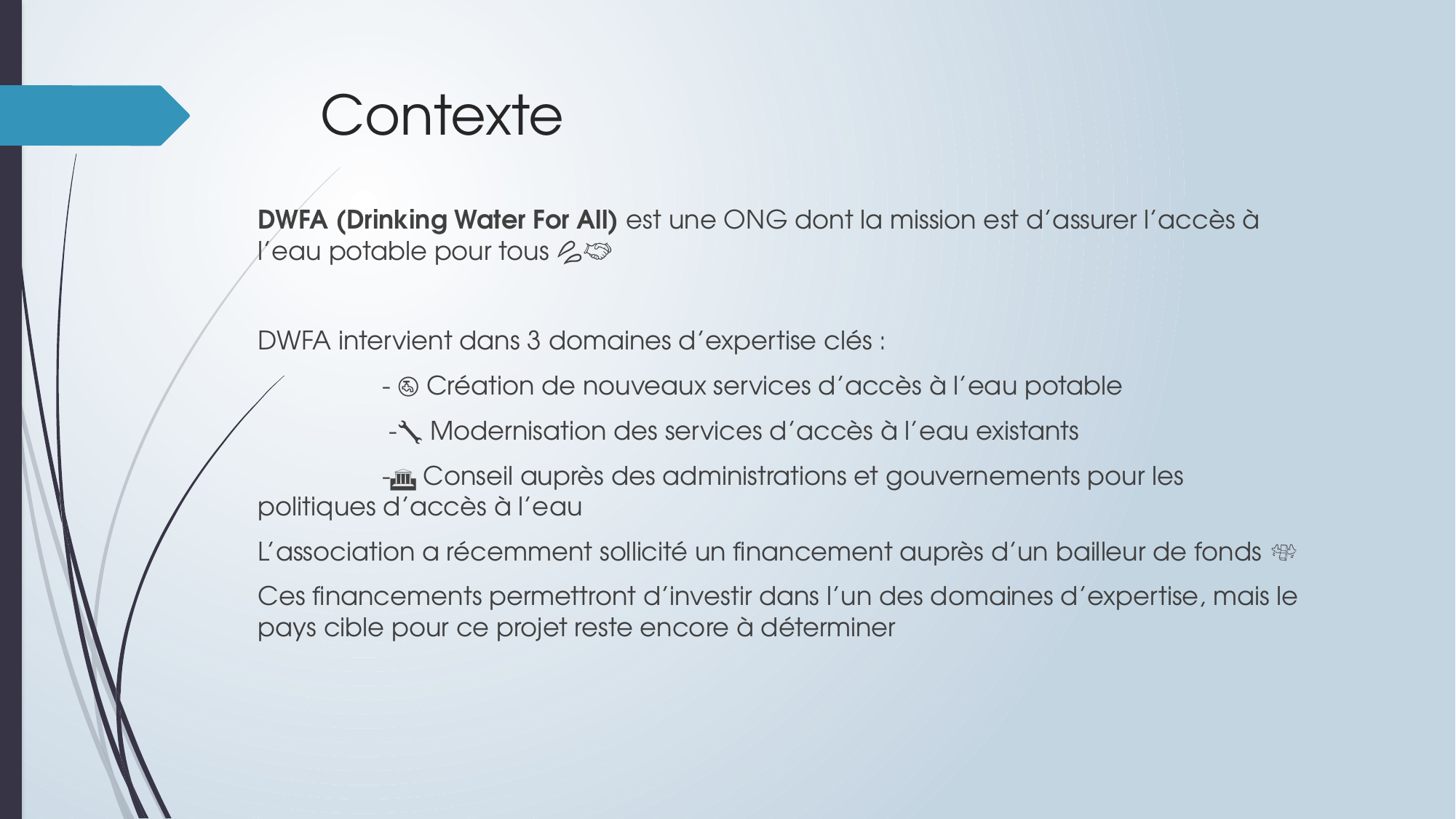

# Contexte
DWFA (Drinking Water For All) est une ONG dont la mission est d’assurer l’accès à l’eau potable pour tous 💦🤝

DWFA intervient dans 3 domaines d’expertise clés :
	   - 🚰 Création de nouveaux services d’accès à l’eau potable
	    -🔧 Modernisation des services d’accès à l’eau existants
	   -🏛️ Conseil auprès des administrations et gouvernements pour les politiques d’accès à l’eau
L’association a récemment sollicité un financement auprès d’un bailleur de fonds 💸
Ces financements permettront d’investir dans l’un des domaines d’expertise, mais le pays cible pour ce projet reste encore à déterminer